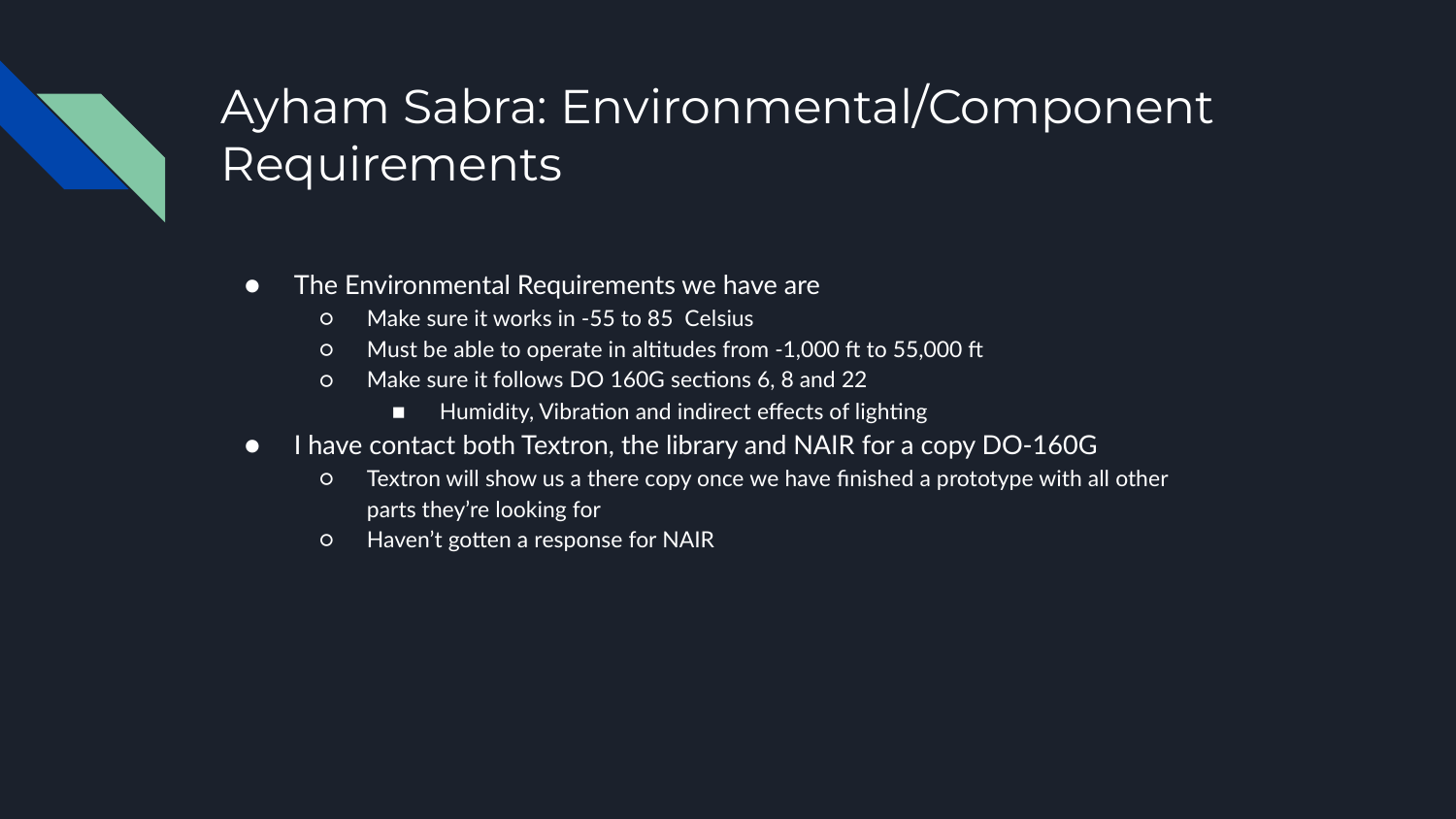

# Ayham Sabra: Environmental/Component Requirements

The Environmental Requirements we have are
Make sure it works in -55 to 85  Celsius
Must be able to operate in altitudes from -1,000 ft to 55,000 ft
Make sure it follows DO 160G sections 6, 8 and 22
Humidity, Vibration and indirect effects of lighting
I have contact both Textron, the library and NAIR for a copy DO-160G
Textron will show us a there copy once we have finished a prototype with all other parts they’re looking for
Haven’t gotten a response for NAIR